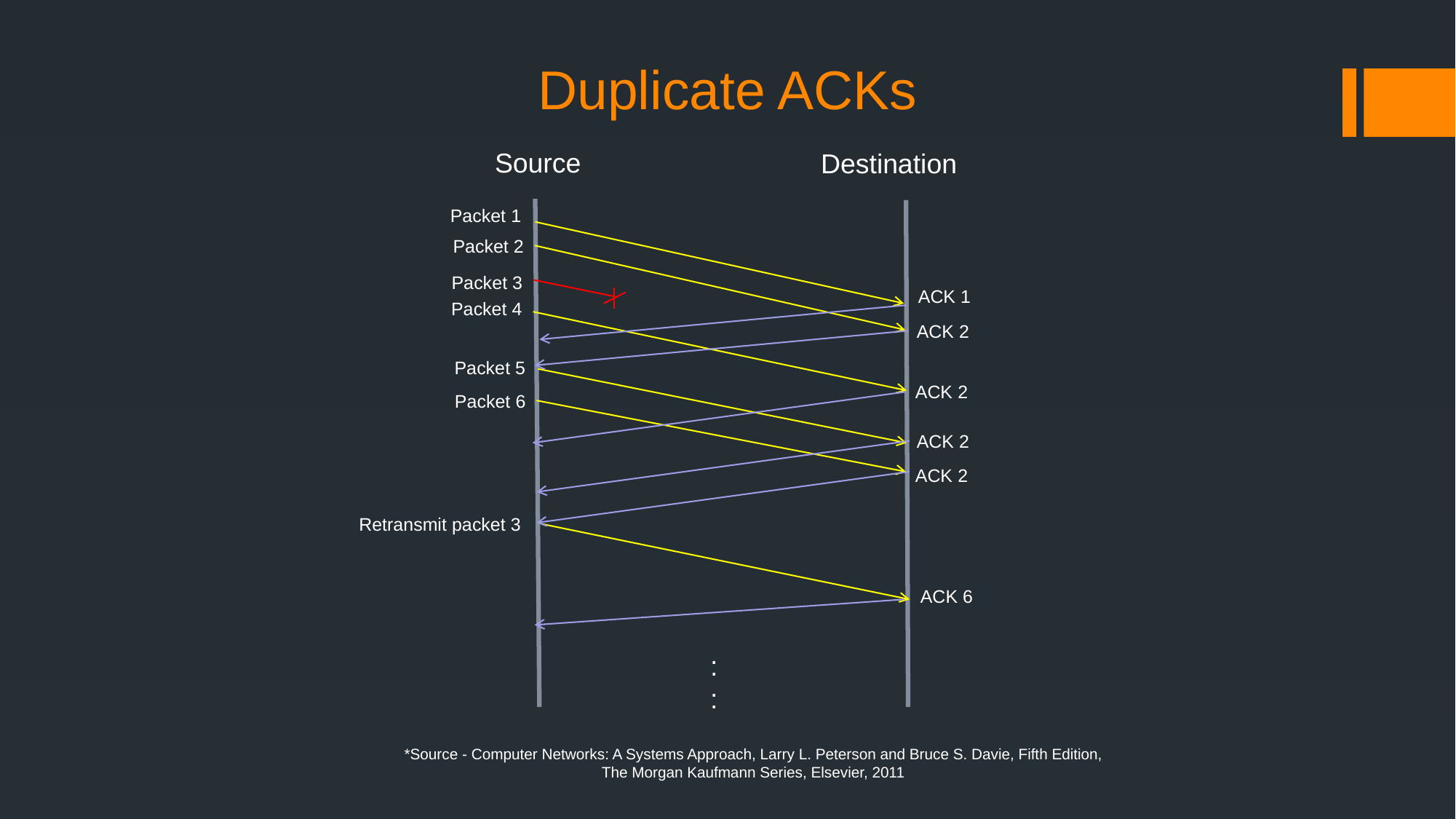

# Duplicate ACKs
Source
Destination
Packet 1
Packet 2
Packet 3
ACK 1
Packet 4
ACK 2
Packet 5
ACK 2
Packet 6
ACK 2
ACK 2
Retransmit packet 3
ACK 6
:
:
*Source - Computer Networks: A Systems Approach, Larry L. Peterson and Bruce S. Davie, Fifth Edition, The Morgan Kaufmann Series, Elsevier, 2011